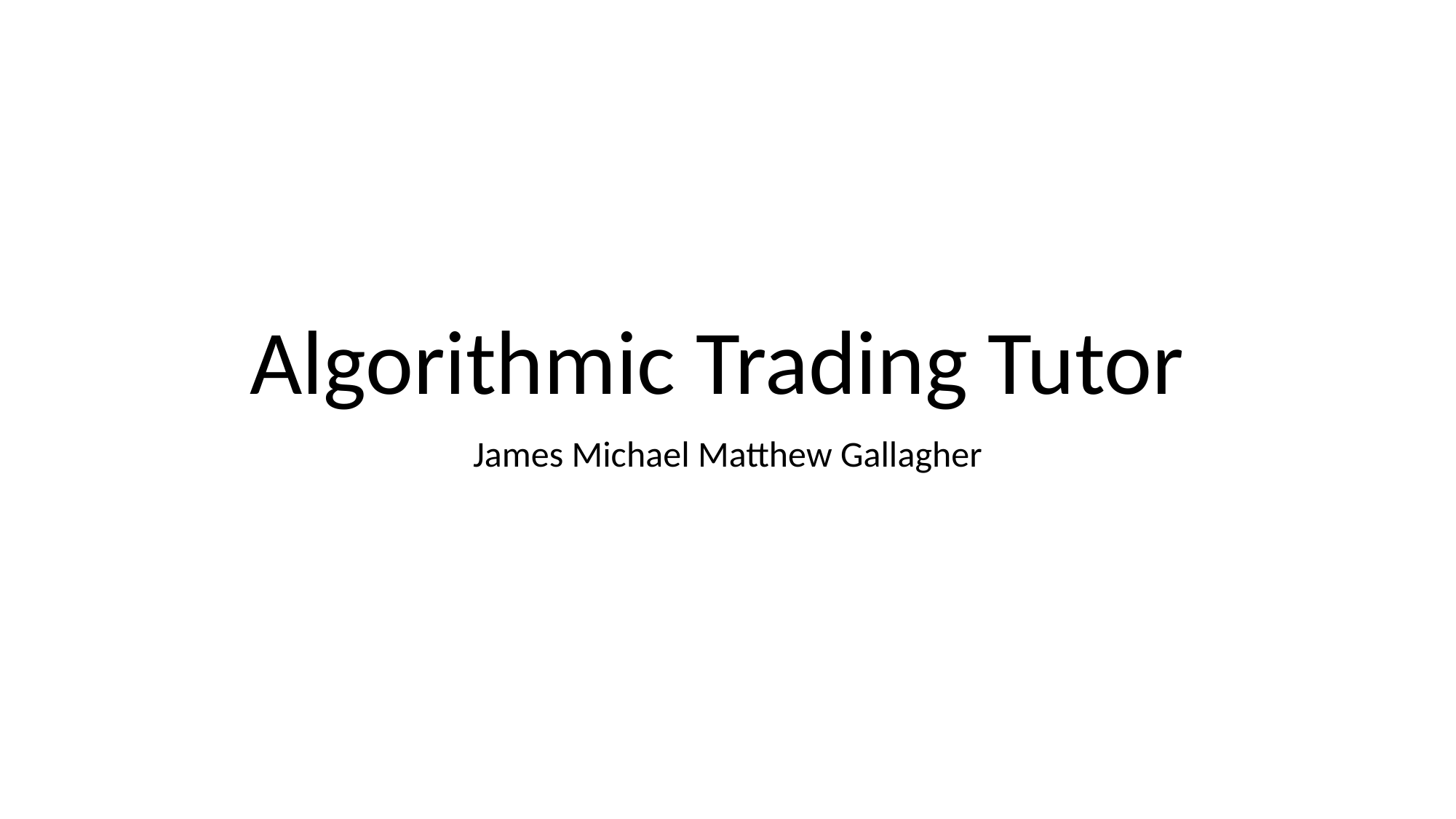

# Algorithmic Trading Tutor
James Michael Matthew Gallagher